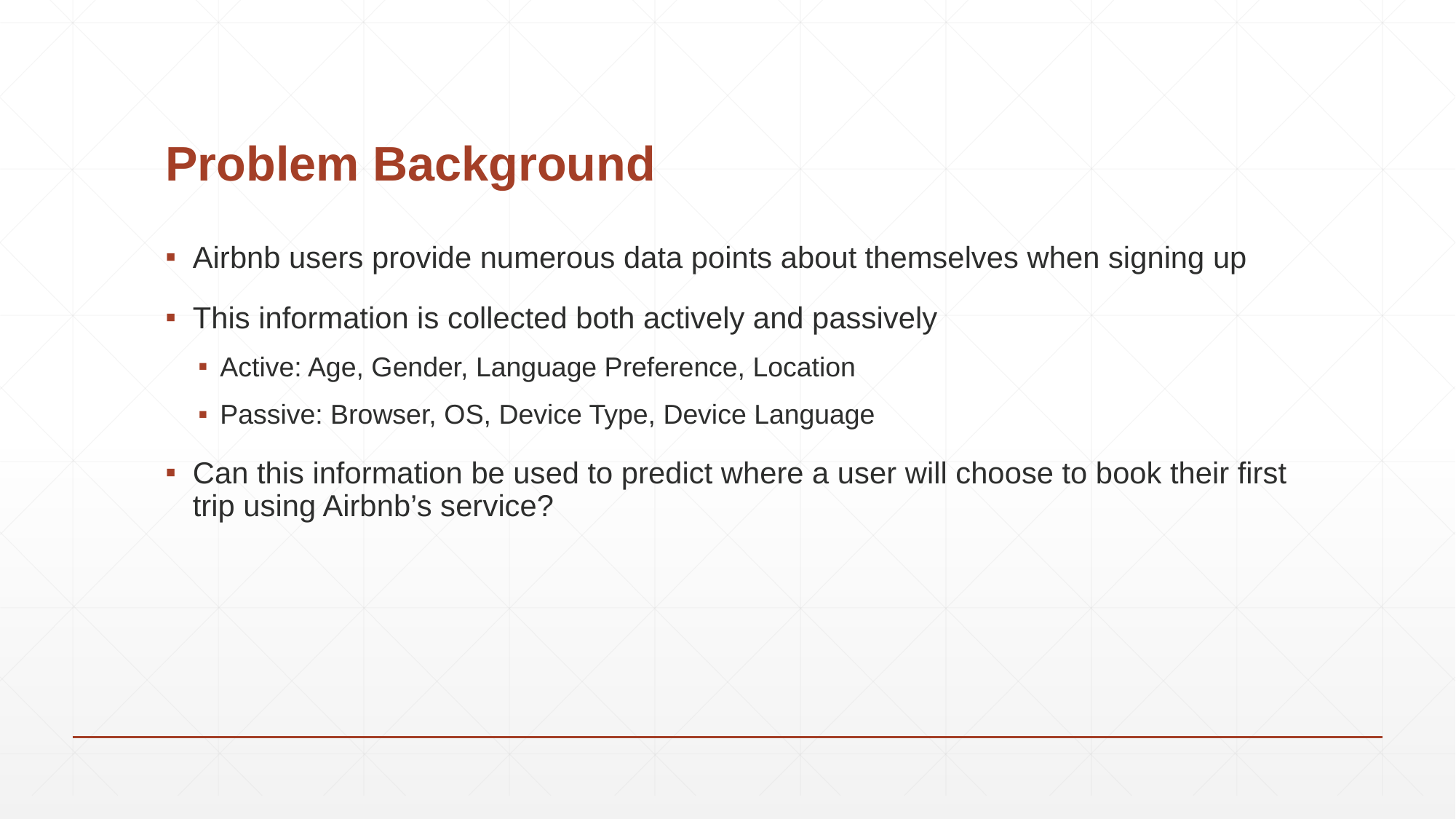

# Problem Background
Airbnb users provide numerous data points about themselves when signing up
This information is collected both actively and passively
Active: Age, Gender, Language Preference, Location
Passive: Browser, OS, Device Type, Device Language
Can this information be used to predict where a user will choose to book their first trip using Airbnb’s service?